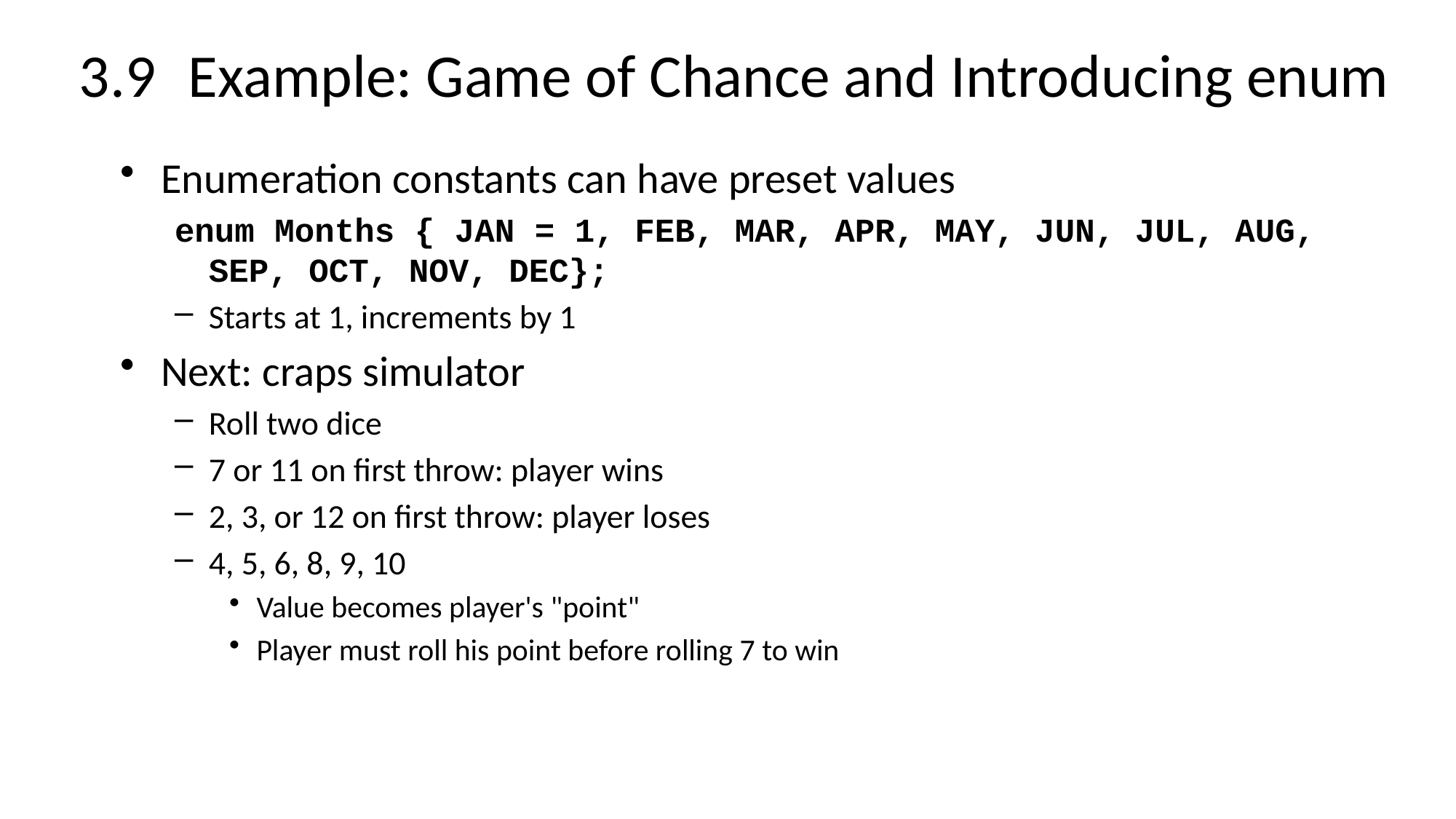

# 3.9	Example: Game of Chance and Introducing enum
Enumeration constants can have preset values
enum Months { JAN = 1, FEB, MAR, APR, MAY, JUN, JUL, AUG, SEP, OCT, NOV, DEC};
Starts at 1, increments by 1
Next: craps simulator
Roll two dice
7 or 11 on first throw: player wins
2, 3, or 12 on first throw: player loses
4, 5, 6, 8, 9, 10
Value becomes player's "point"
Player must roll his point before rolling 7 to win